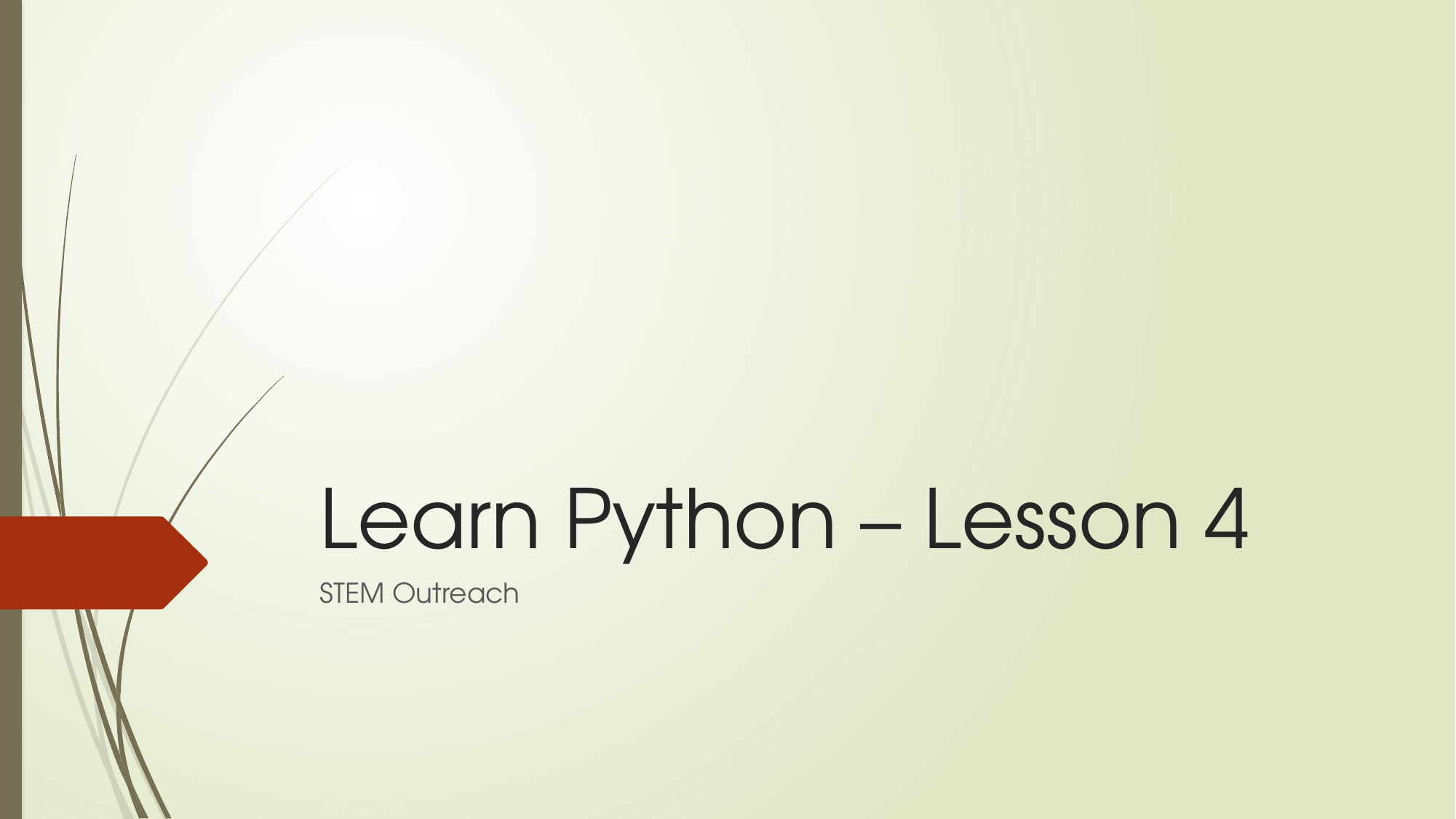

# Learn Python – Lesson 4
STEM Outreach